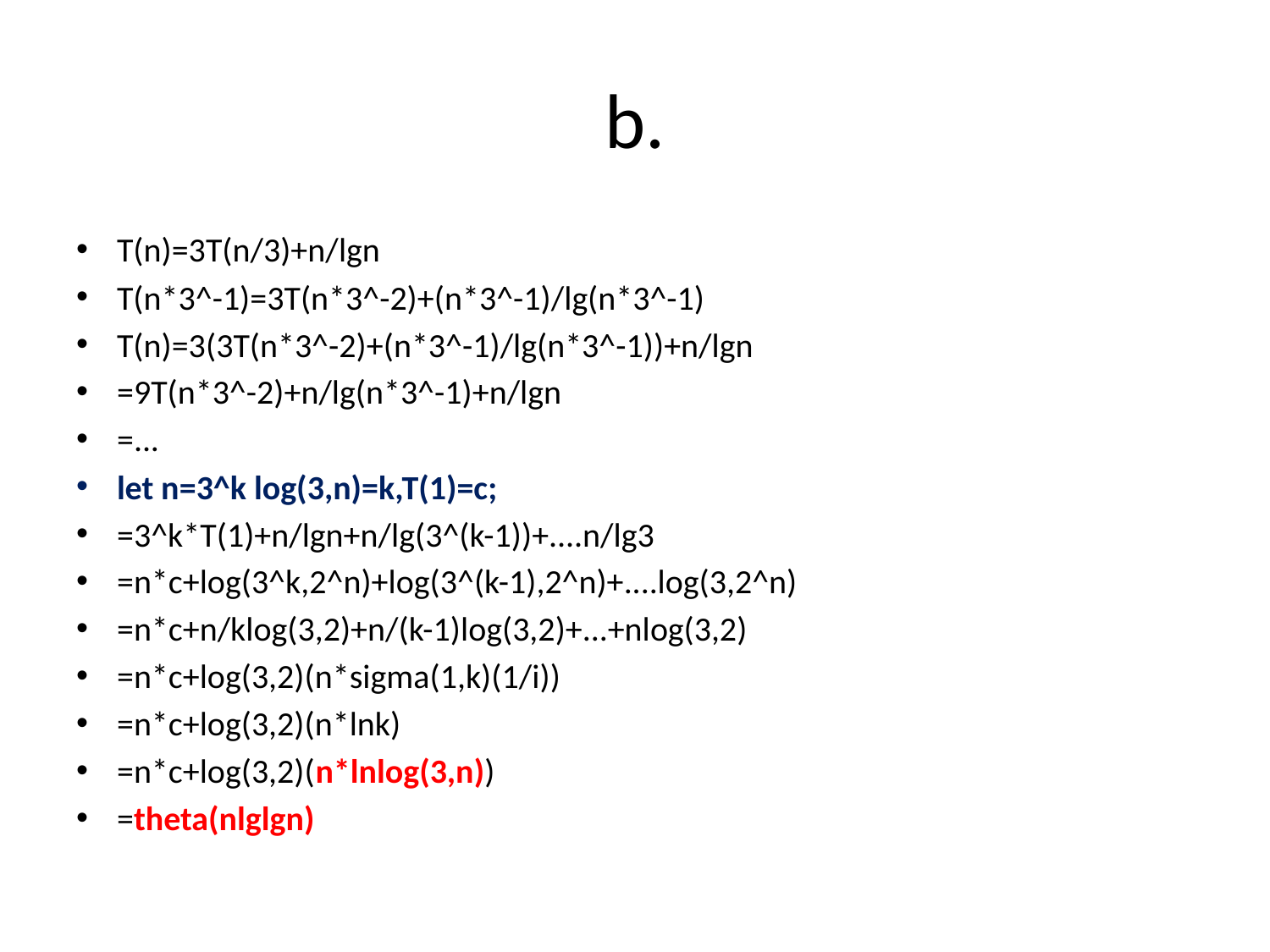

# b.
T(n)=3T(n/3)+n/lgn
T(n*3^-1)=3T(n*3^-2)+(n*3^-1)/lg(n*3^-1)
T(n)=3(3T(n*3^-2)+(n*3^-1)/lg(n*3^-1))+n/lgn
=9T(n*3^-2)+n/lg(n*3^-1)+n/lgn
=...
let n=3^k log(3,n)=k,T(1)=c;
=3^k*T(1)+n/lgn+n/lg(3^(k-1))+....n/lg3
=n*c+log(3^k,2^n)+log(3^(k-1),2^n)+....log(3,2^n)
=n*c+n/klog(3,2)+n/(k-1)log(3,2)+...+nlog(3,2)
=n*c+log(3,2)(n*sigma(1,k)(1/i))
=n*c+log(3,2)(n*lnk)
=n*c+log(3,2)(n*lnlog(3,n))
=theta(nlglgn)